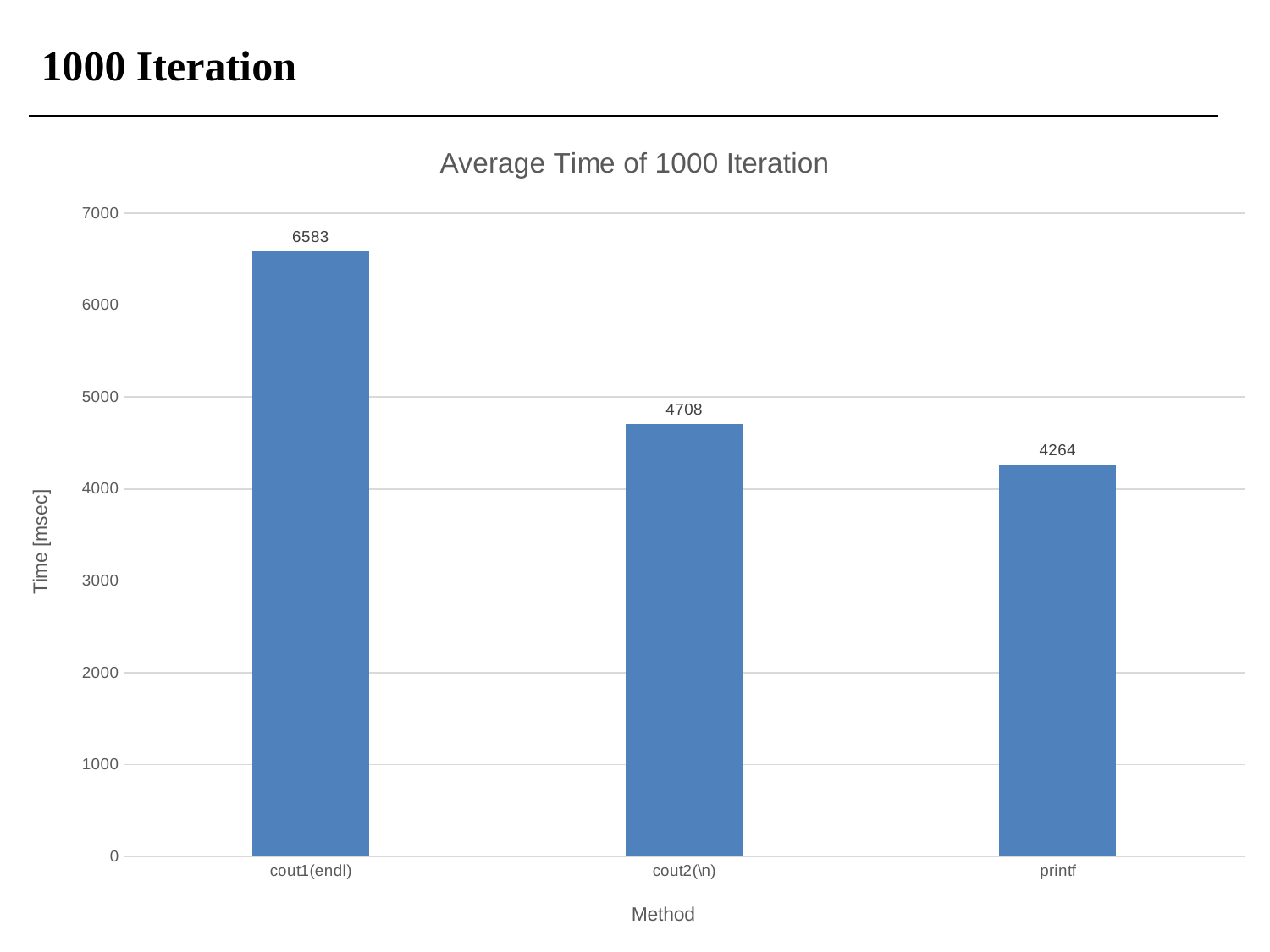

1000 Iteration

### Chart: Average Time of 1000 Iteration

| Category | 1000 |
|---|---|
| cout1(endl) | 6583.0 |
| cout2(\n) | 4708.0 |
| printf | 4264.0 |